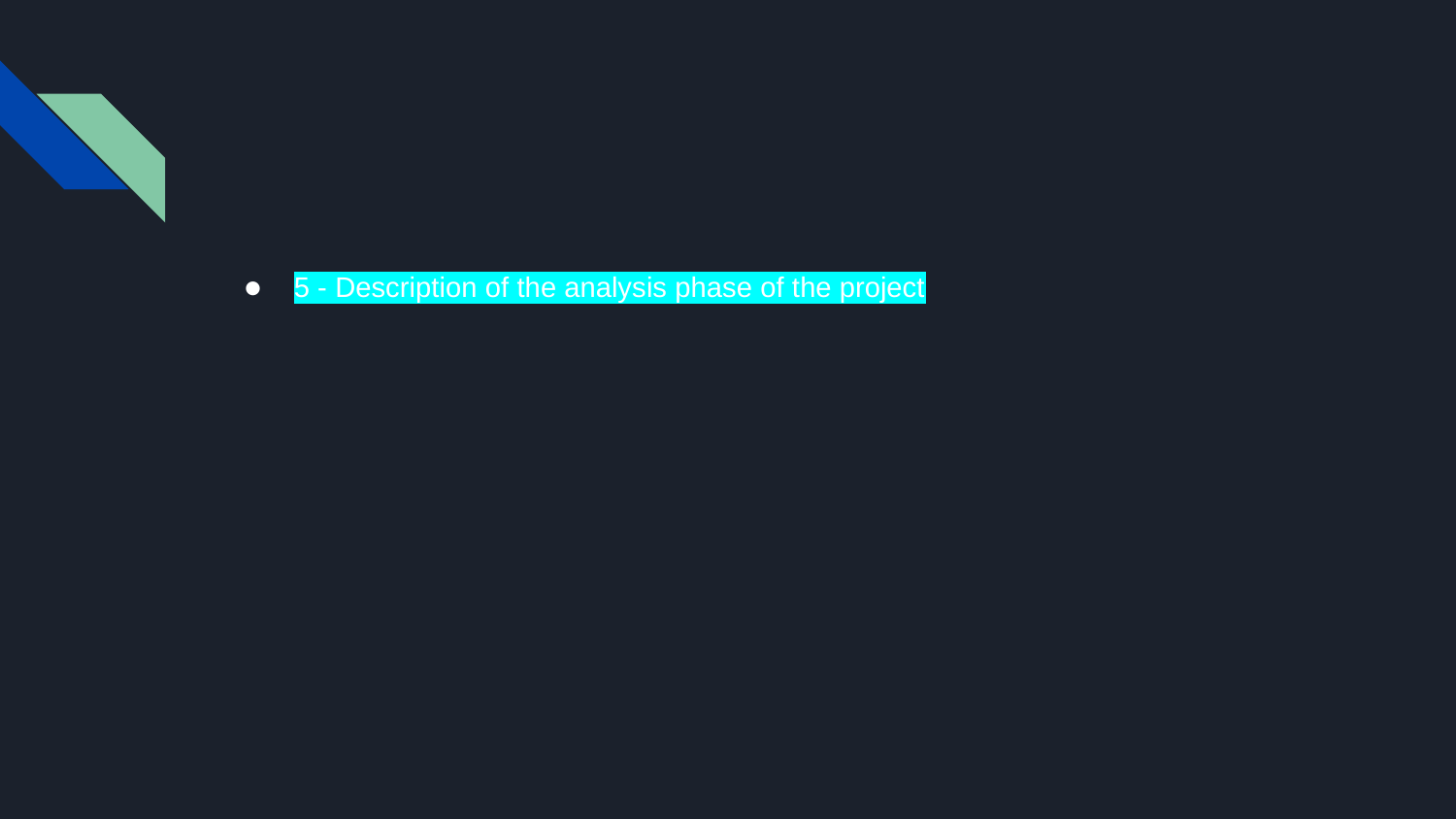

#
5 - Description of the analysis phase of the project